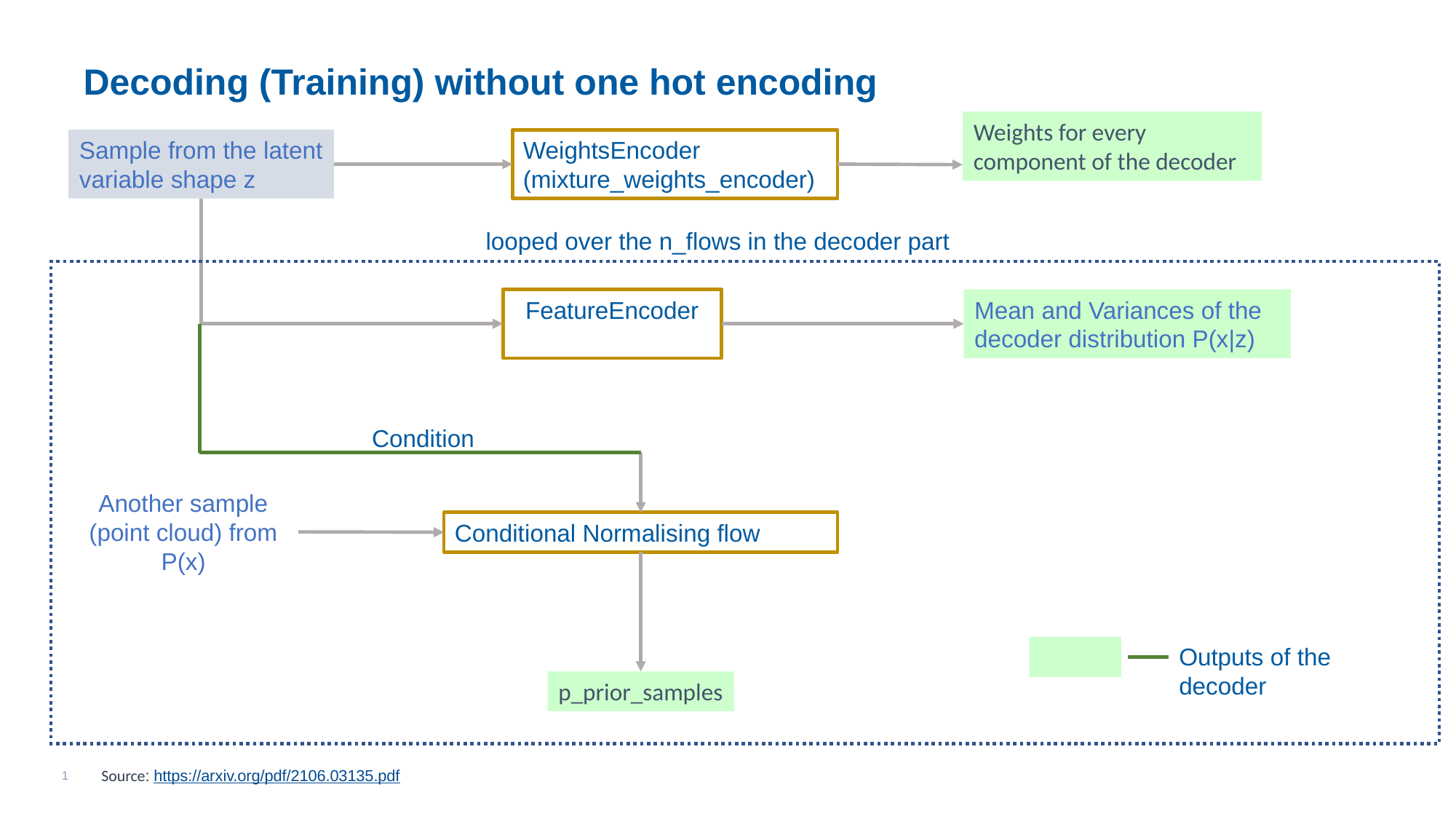

Decoding (Training) without one hot encoding
Weights for every component of the decoder
Sample from the latent
variable shape z
WeightsEncoder
(mixture_weights_encoder)
looped over the n_flows in the decoder part

Mean and Variances of the decoder distribution P(x|z)
FeatureEncoder

Condition
Another sample (point cloud) from P(x)
Conditional Normalising flow
Outputs of the decoder

p_prior_samples
1
Source: https://arxiv.org/pdf/2106.03135.pdf